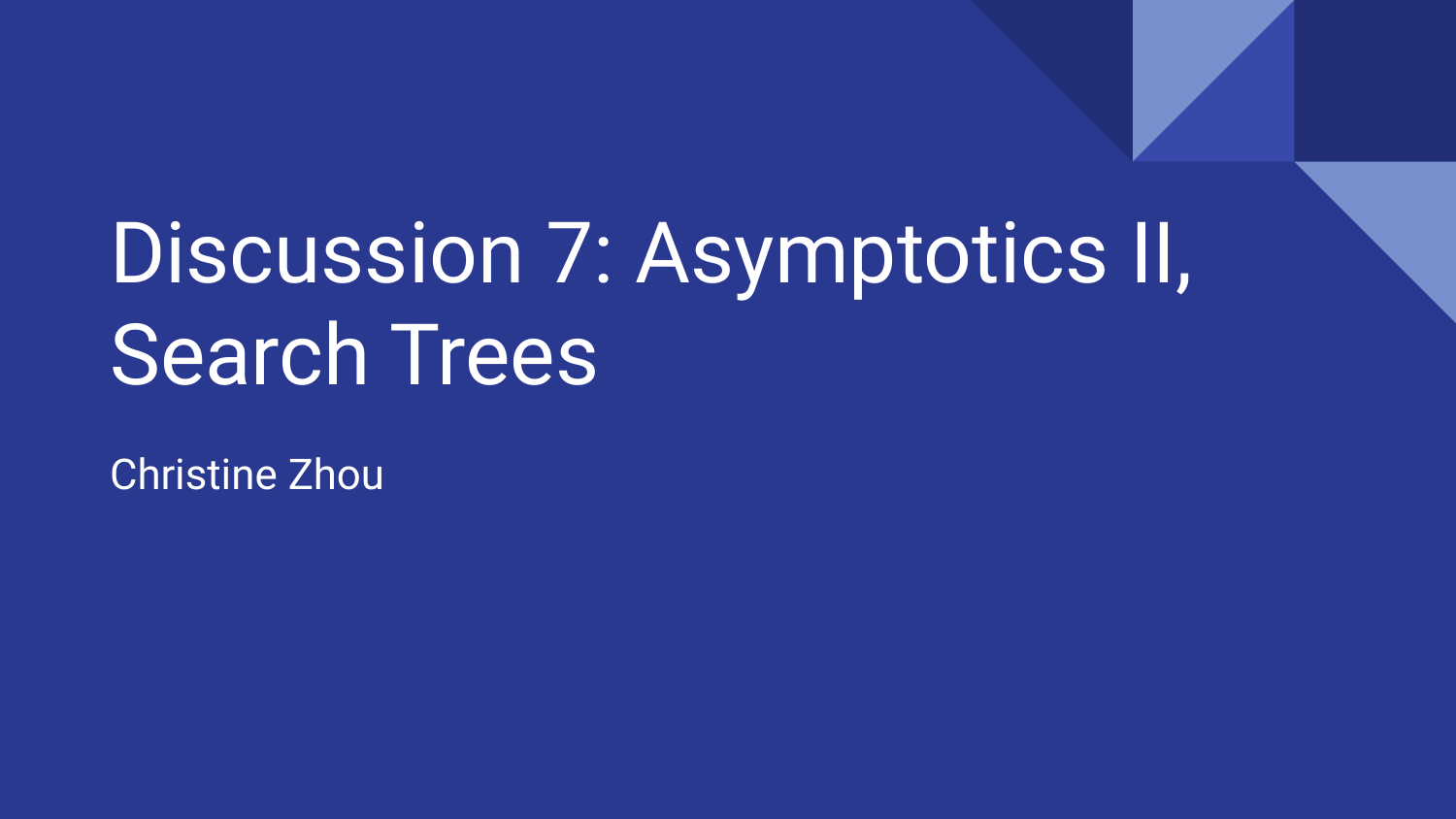

# Discussion 7: Asymptotics II, Search Trees
Christine Zhou